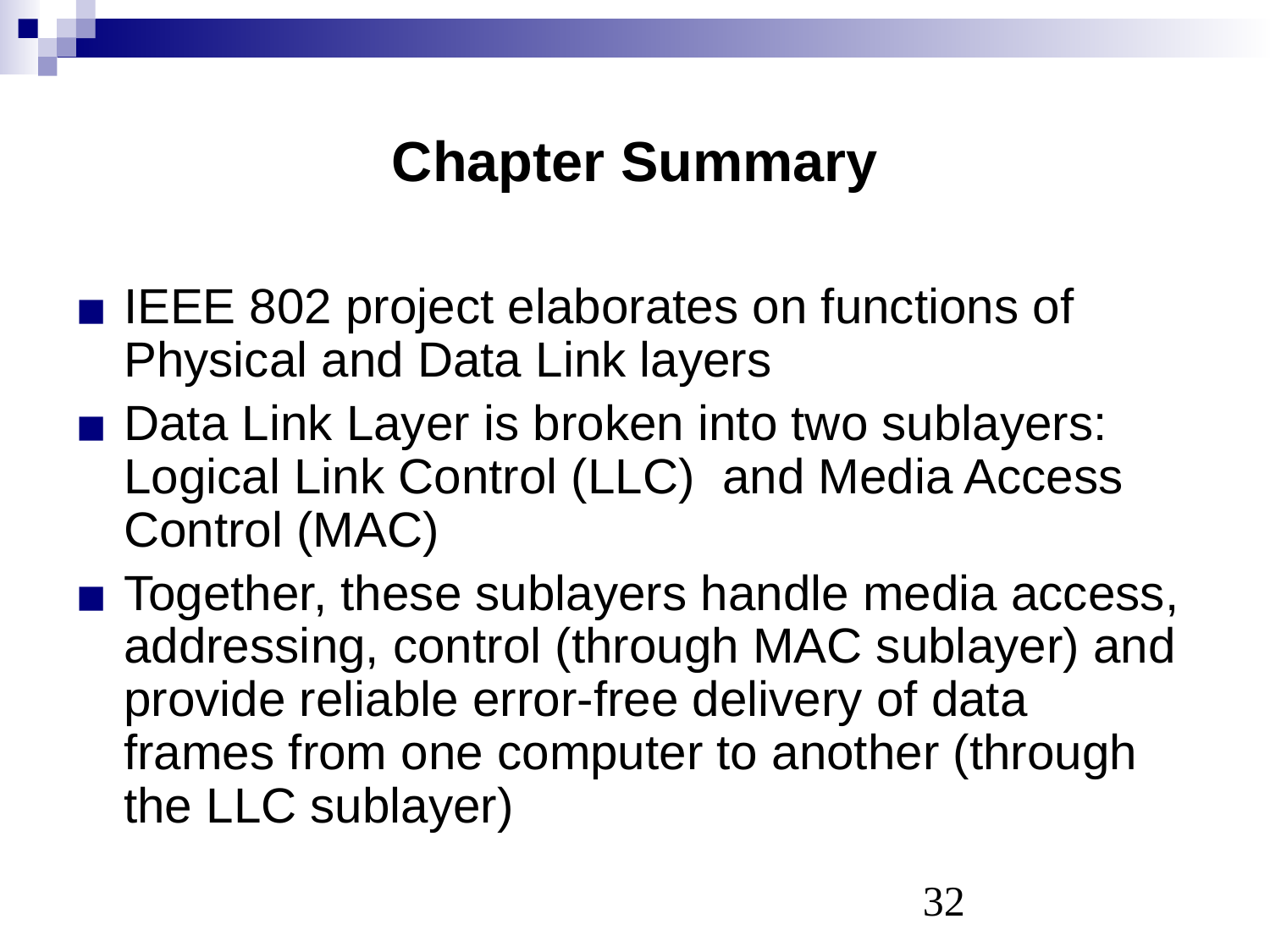

# Chapter Summary
IEEE 802 project elaborates on functions of Physical and Data Link layers
Data Link Layer is broken into two sublayers: Logical Link Control (LLC)  and Media Access Control (MAC)
Together, these sublayers handle media access, addressing, control (through MAC sublayer) and provide reliable error-free delivery of data frames from one computer to another (through the LLC sublayer)
32